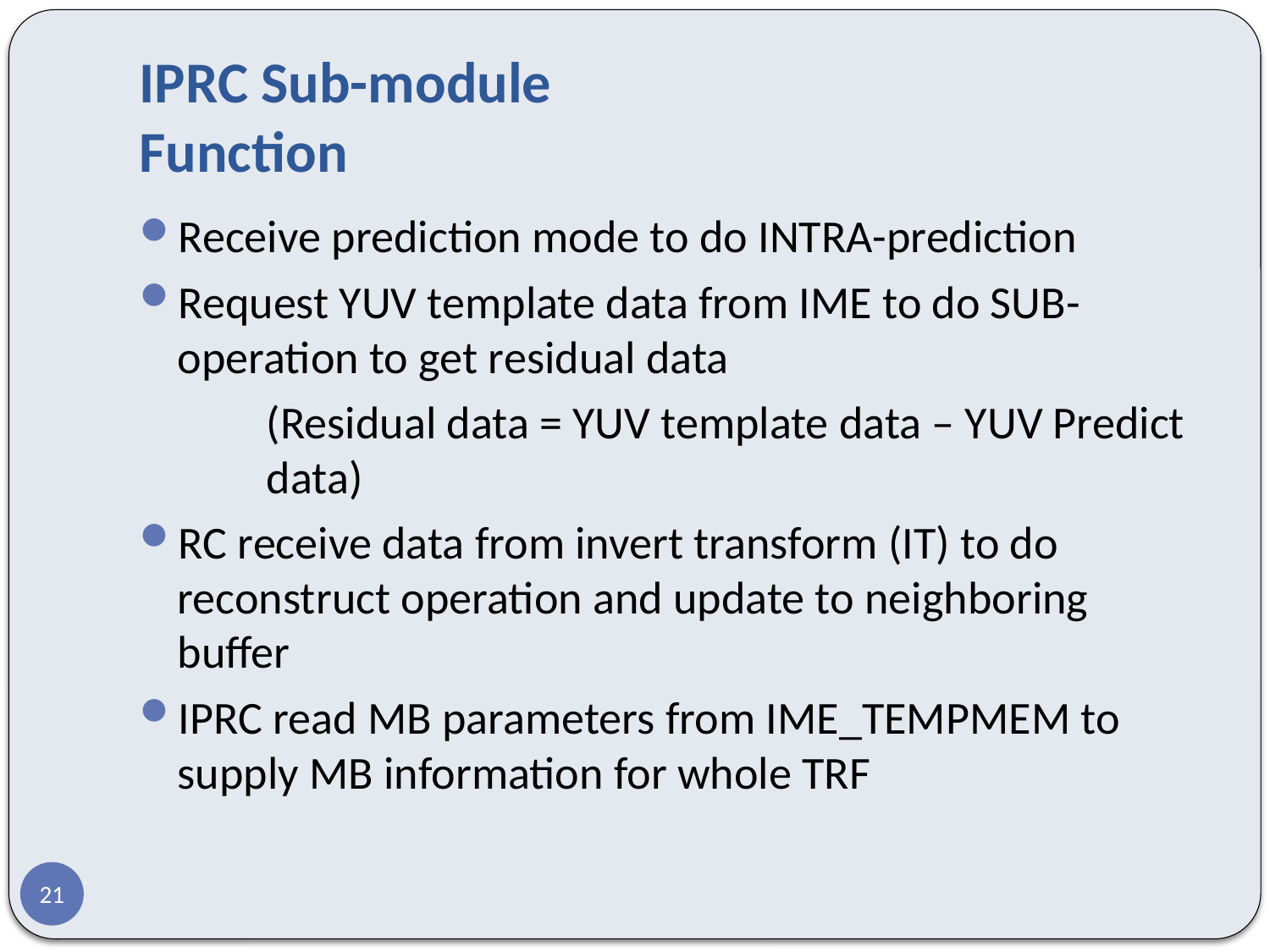

# IPRC Sub-module Function
Receive prediction mode to do INTRA-prediction
Request YUV template data from IME to do SUB-operation to get residual data
	(Residual data = YUV template data – YUV Predict 	data)
RC receive data from invert transform (IT) to do reconstruct operation and update to neighboring buffer
IPRC read MB parameters from IME_TEMPMEM to supply MB information for whole TRF

21